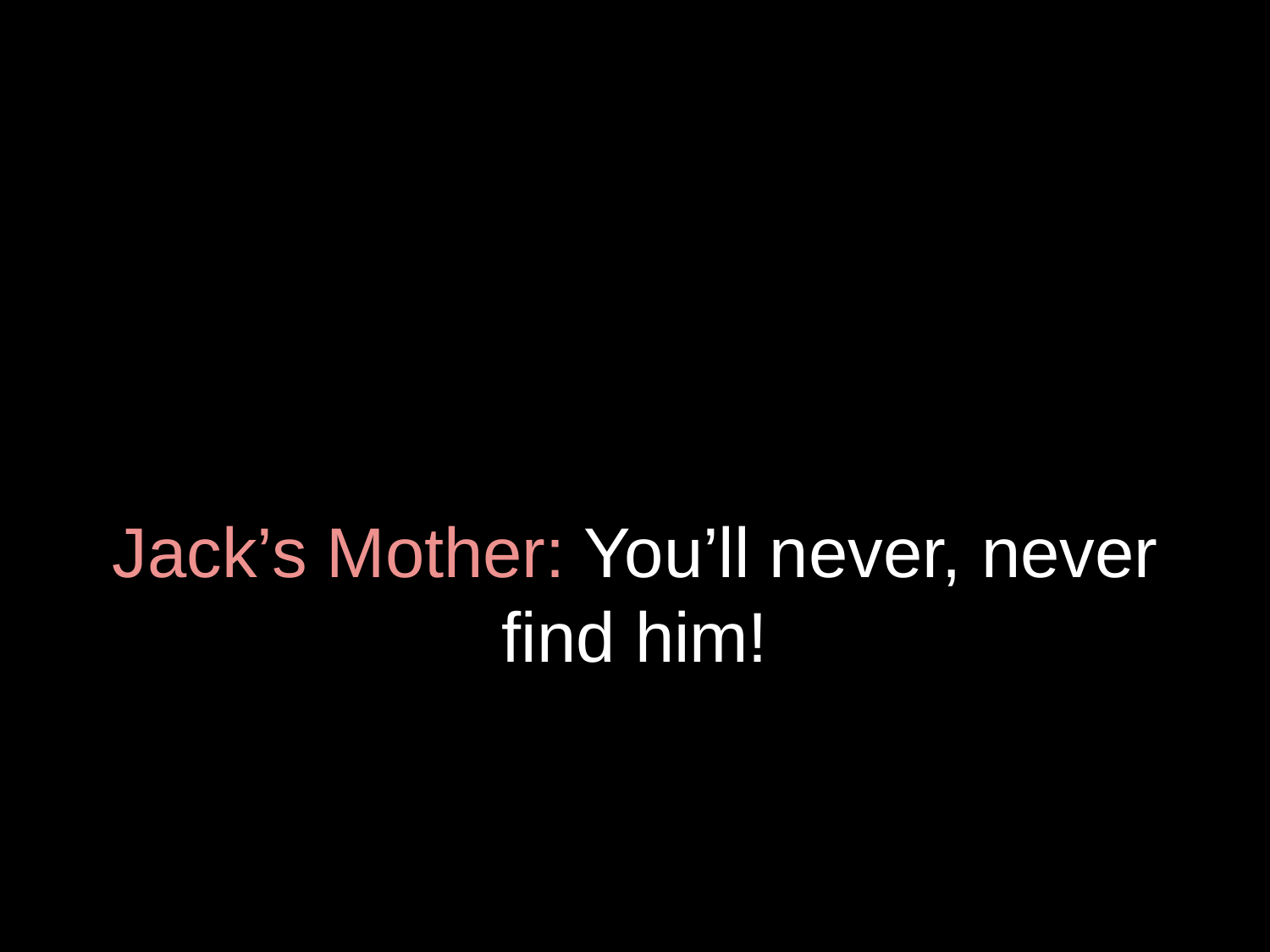

# Jack’s Mother: You’ll never, never find him!